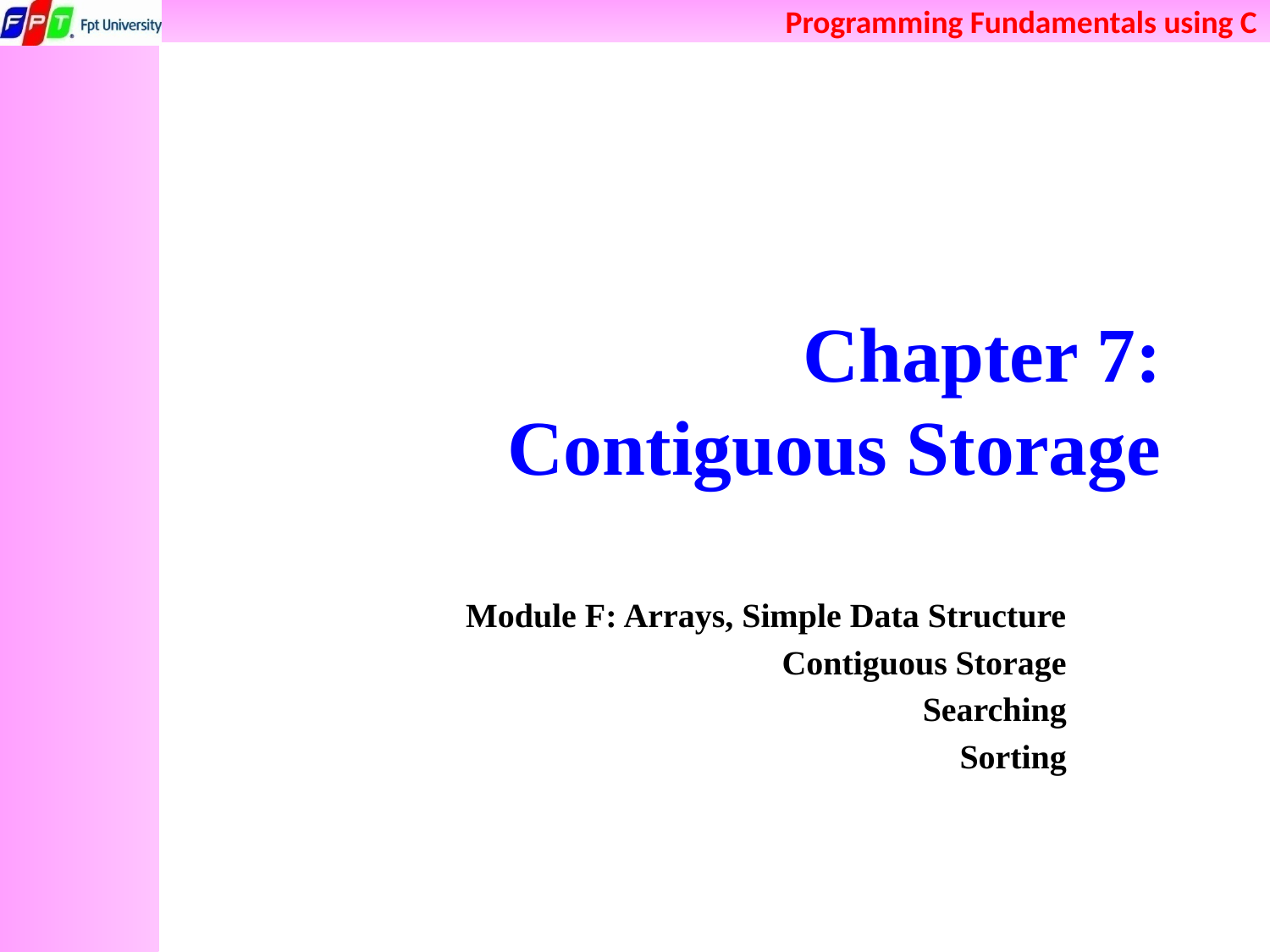

# Chapter 7: Contiguous Storage

Module F: Arrays, Simple Data Structure
Contiguous Storage
Searching
Sorting